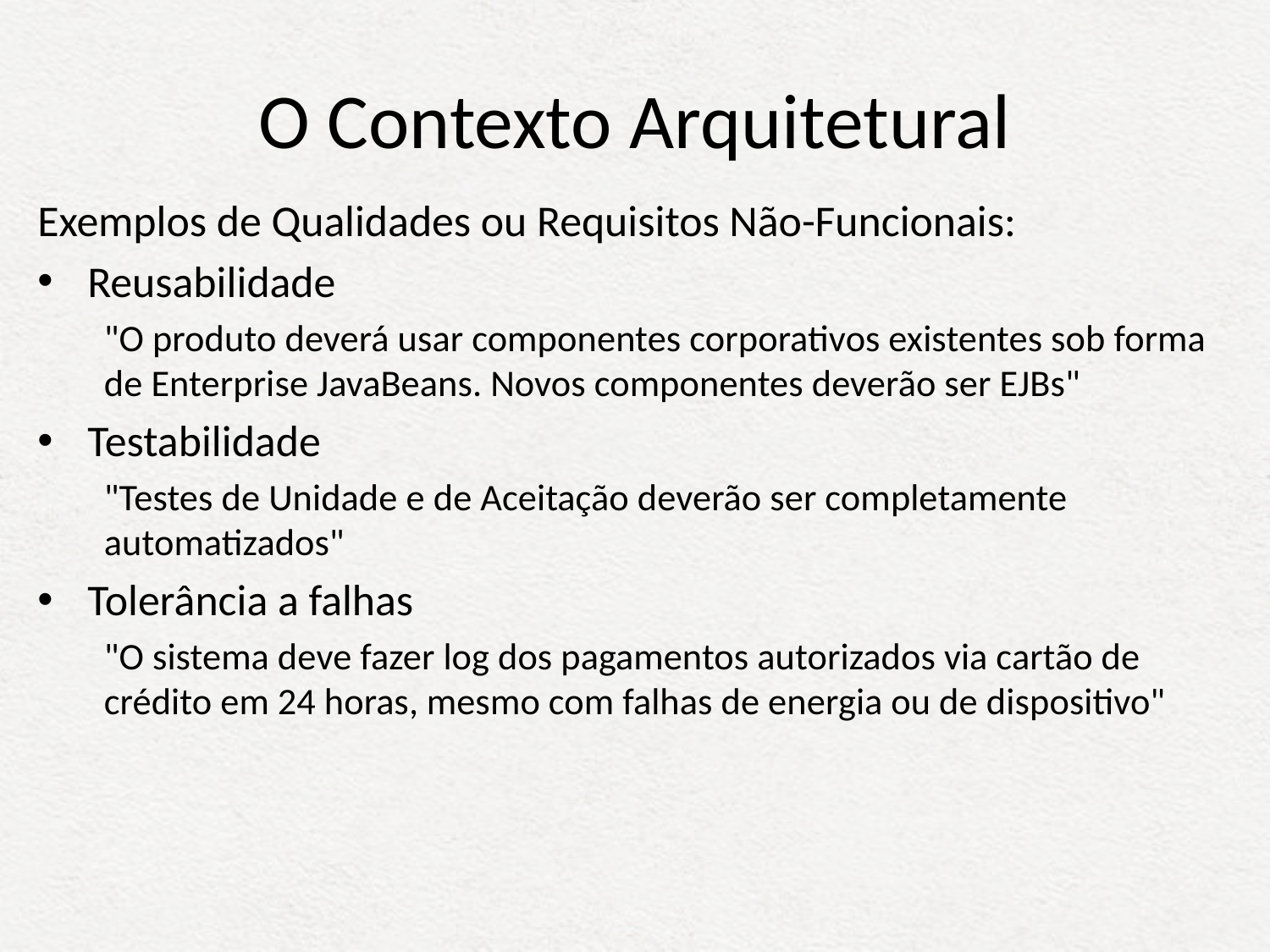

# O Contexto Arquitetural
Exemplos de Qualidades ou Requisitos Não-Funcionais:
Reusabilidade
"O produto deverá usar componentes corporativos existentes sob forma de Enterprise JavaBeans. Novos componentes deverão ser EJBs"
Testabilidade
"Testes de Unidade e de Aceitação deverão ser completamente automatizados"
Tolerância a falhas
"O sistema deve fazer log dos pagamentos autorizados via cartão de crédito em 24 horas, mesmo com falhas de energia ou de dispositivo"